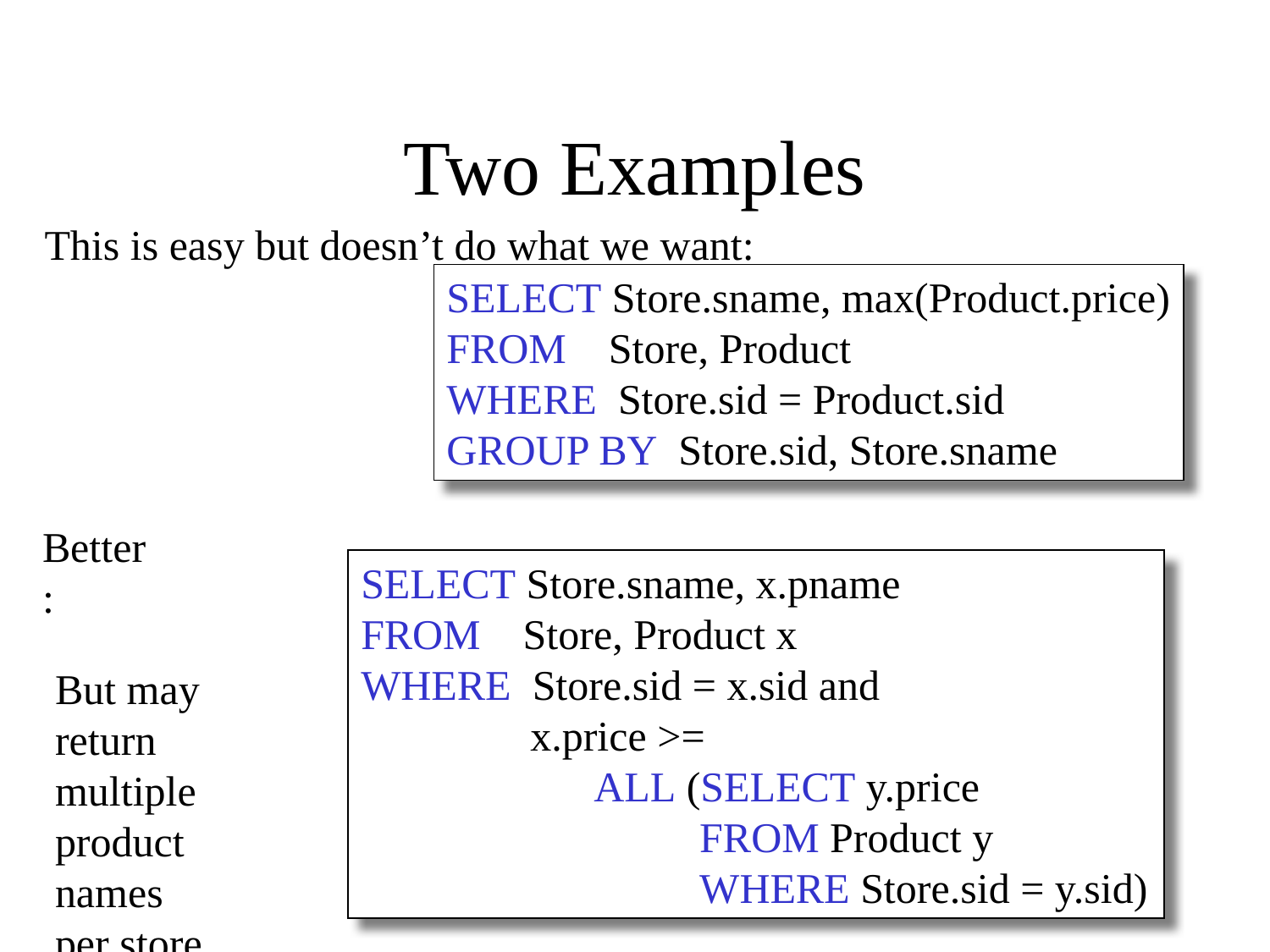

# Two Examples
This is easy but doesn’t do what we want:
SELECT Store.sname, max(Product.price)
FROM    Store, Product
WHERE  Store.sid = Product.sid
GROUP BY  Store.sid, Store.sname
Better:
SELECT Store.sname, x.pname
FROM    Store, Product x
WHERE  Store.sid = x.sid and
                x.price >=
                      ALL (SELECT y.price
                                FROM Product y
                                WHERE Store.sid = y.sid)
But may
return
multiple
product names
per store